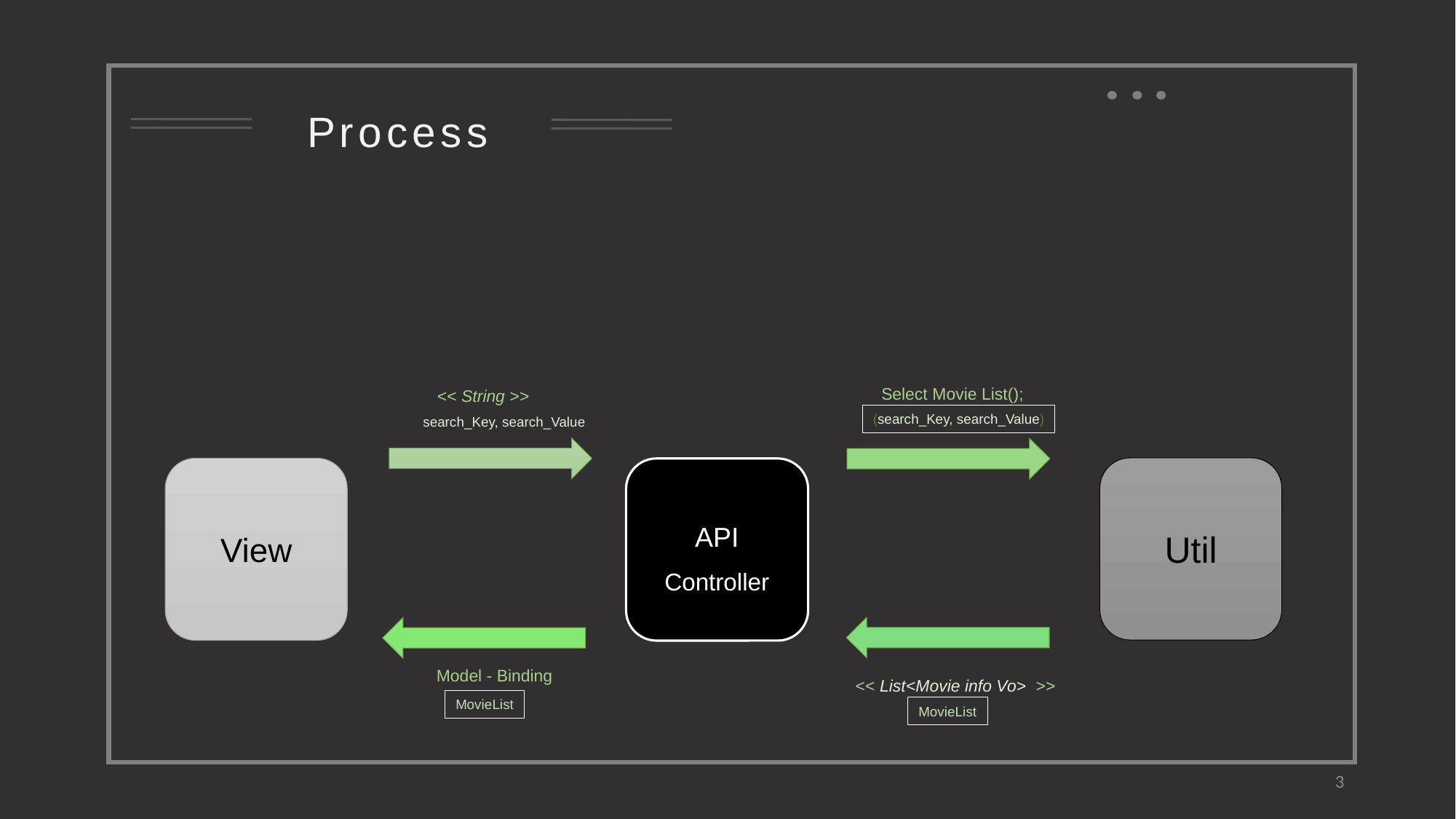

Process

Select Movie List();
(search_Key, search_Value)

<< List<Movie info Vo>  >>
MovieList
<< String >>
search_Key, search_Value

Model - Binding
MovieList
Util
View
API
Controller
3